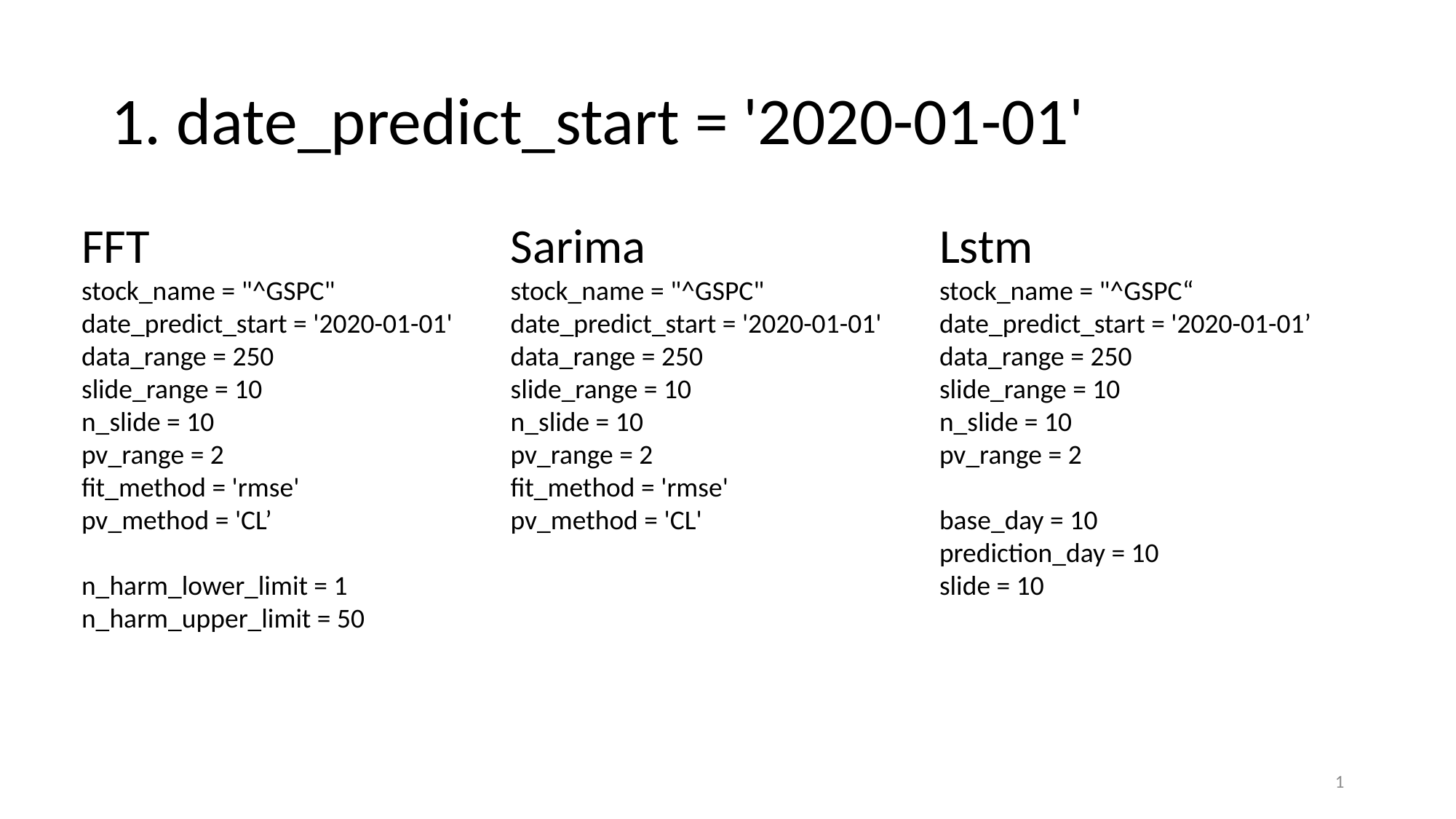

# 1. date_predict_start = '2020-01-01'
Lstm
stock_name = "^GSPC“
date_predict_start = '2020-01-01’
data_range = 250
slide_range = 10
n_slide = 10
pv_range = 2

base_day = 10
prediction_day = 10
slide = 10

FFT
stock_name = "^GSPC"
date_predict_start = '2020-01-01'
data_range = 250
slide_range = 10
n_slide = 10
pv_range = 2
fit_method = 'rmse'
pv_method = 'CL’

n_harm_lower_limit = 1
n_harm_upper_limit = 50
Sarima
stock_name = "^GSPC"
date_predict_start = '2020-01-01'
data_range = 250
slide_range = 10
n_slide = 10
pv_range = 2
fit_method = 'rmse'
pv_method = 'CL'
1